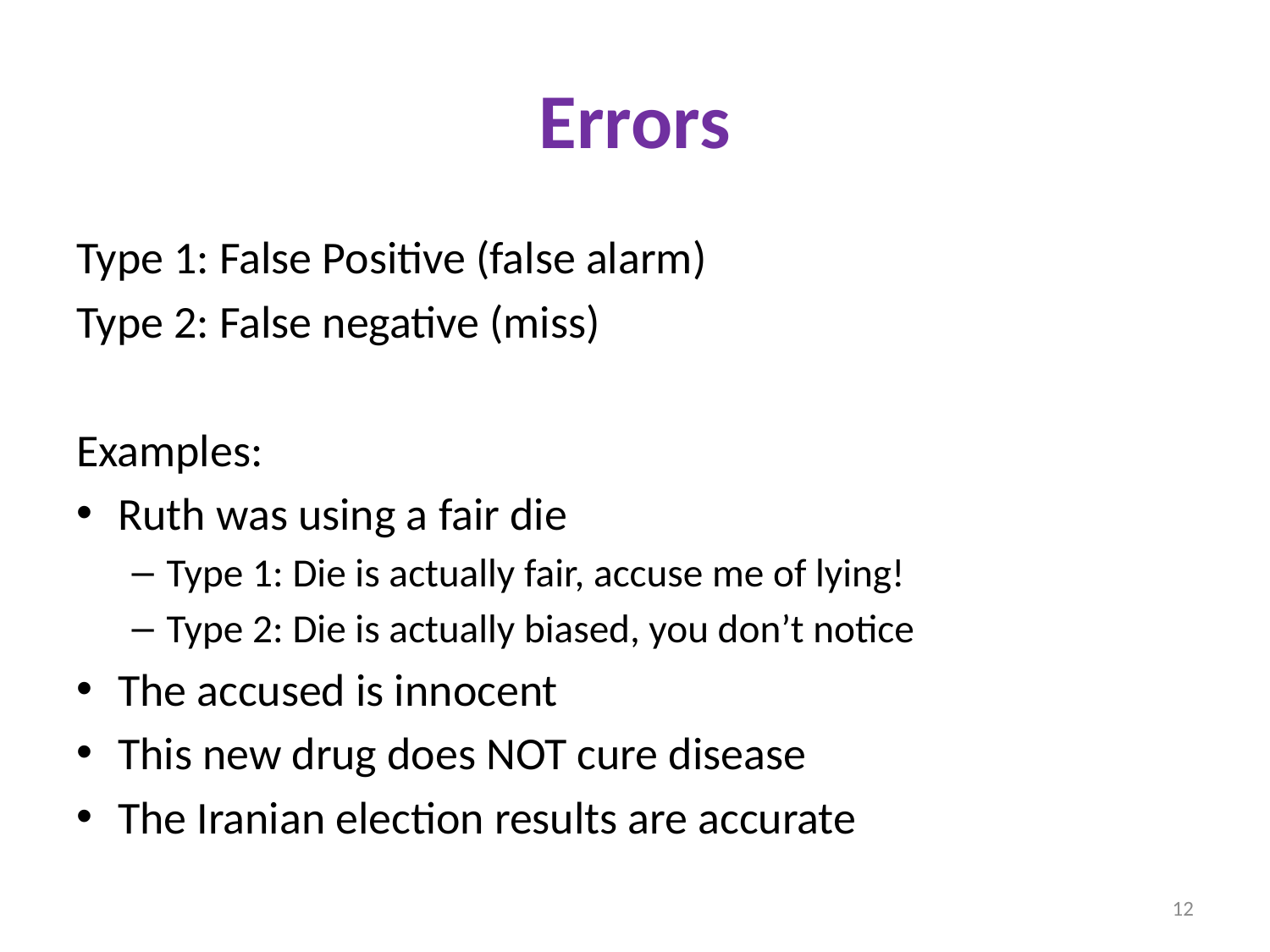

# Errors
Type 1: False Positive (false alarm)
Type 2: False negative (miss)

Examples:
Ruth was using a fair die
Type 1: Die is actually fair, accuse me of lying!
Type 2: Die is actually biased, you don’t notice
The accused is innocent
This new drug does NOT cure disease
The Iranian election results are accurate
12